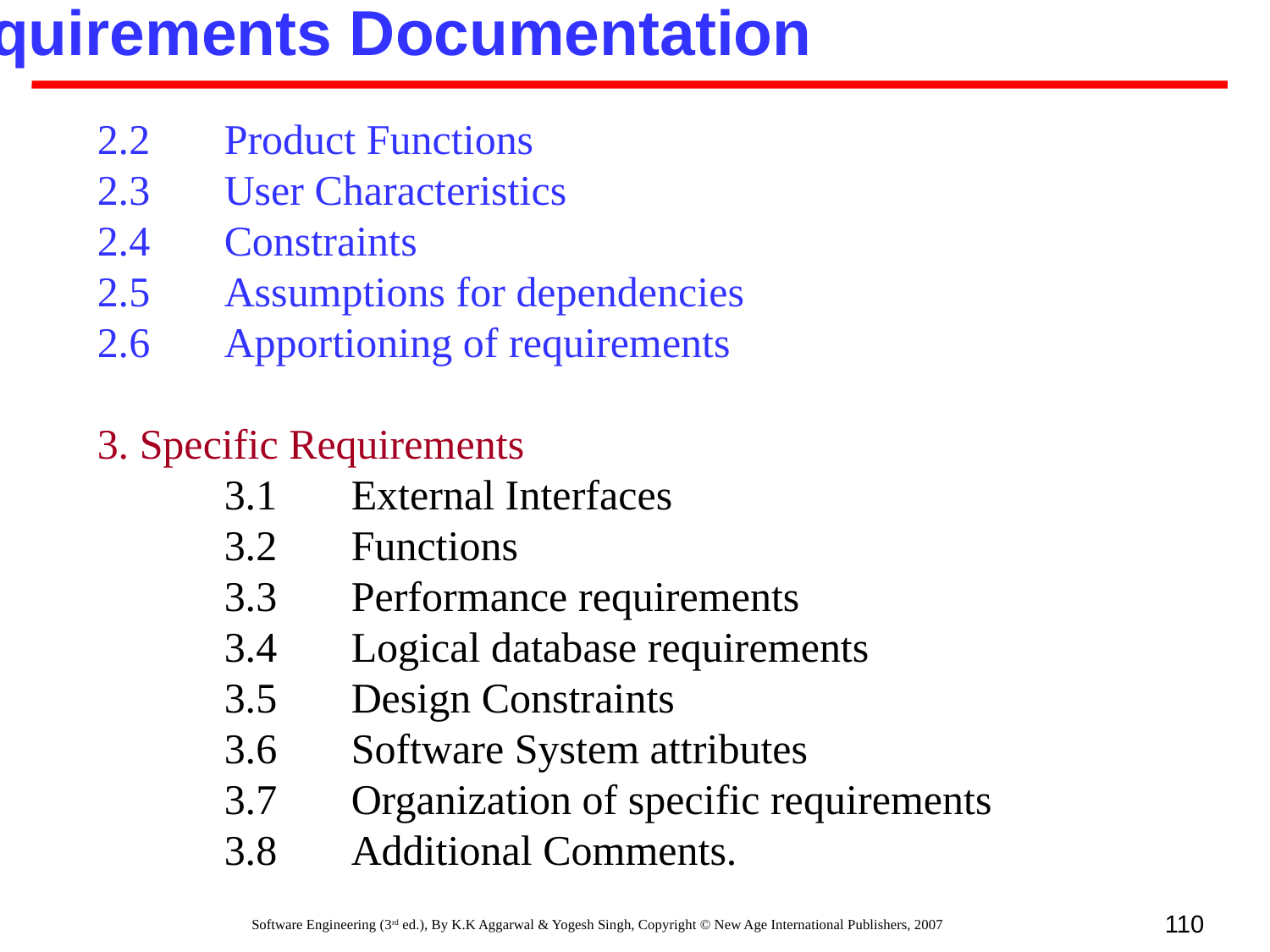

Requirements Documentation

2.2	Product Functions
2.3	User Characteristics
2.4	Constraints
2.5	Assumptions for dependencies
2.6	Apportioning of requirements

3. Specific Requirements
	3.1	External Interfaces
	3.2	Functions
	3.3	Performance requirements
	3.4	Logical database requirements
	3.5	Design Constraints
	3.6	Software System attributes
	3.7	Organization of specific requirements
	3.8	Additional Comments.

110